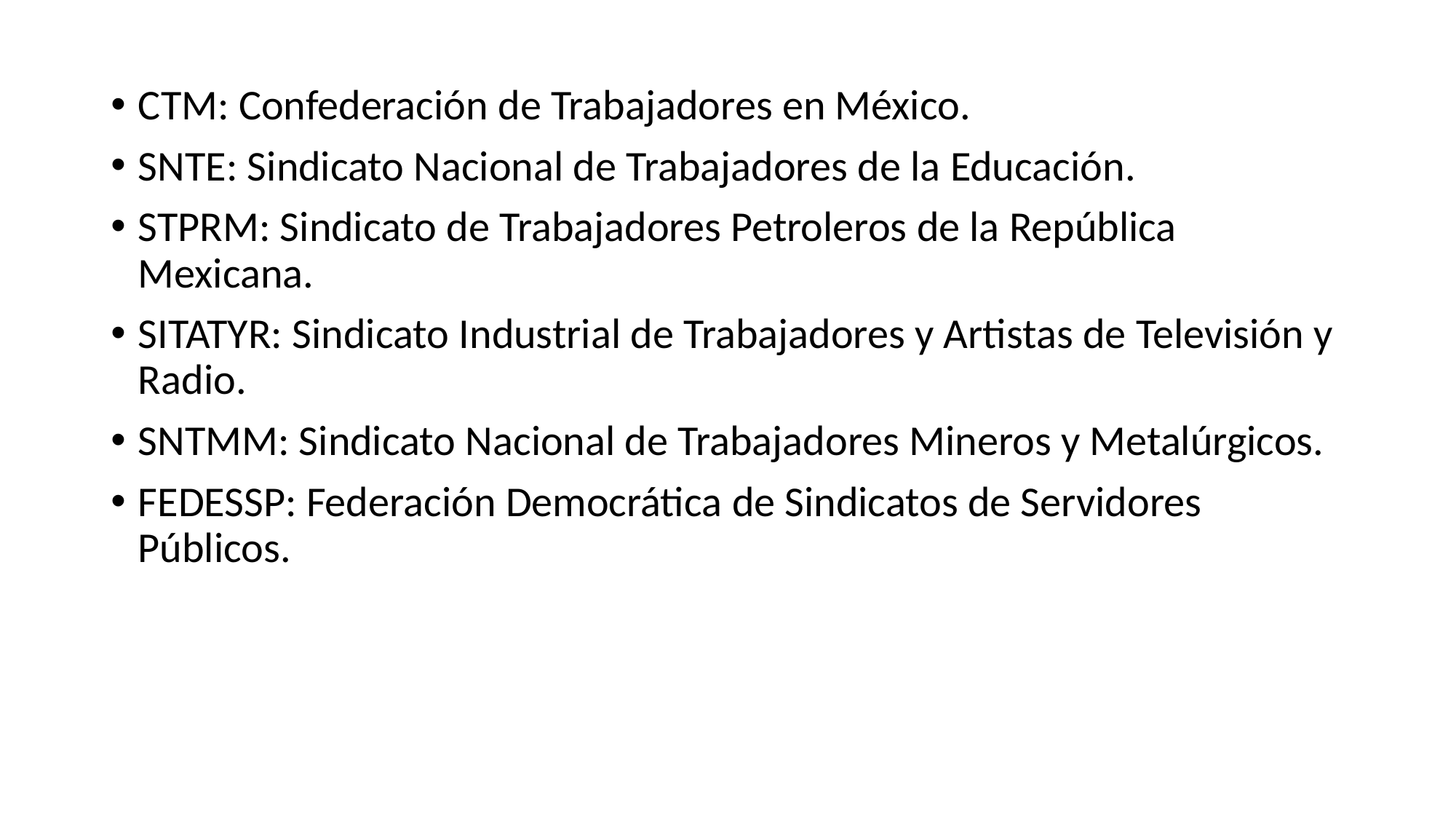

CTM: Confederación de Trabajadores en México.
SNTE: Sindicato Nacional de Trabajadores de la Educación.
STPRM: Sindicato de Trabajadores Petroleros de la República Mexicana.
SITATYR: Sindicato Industrial de Trabajadores y Artistas de Televisión y Radio.
SNTMM: Sindicato Nacional de Trabajadores Mineros y Metalúrgicos.
FEDESSP: Federación Democrática de Sindicatos de Servidores Públicos.